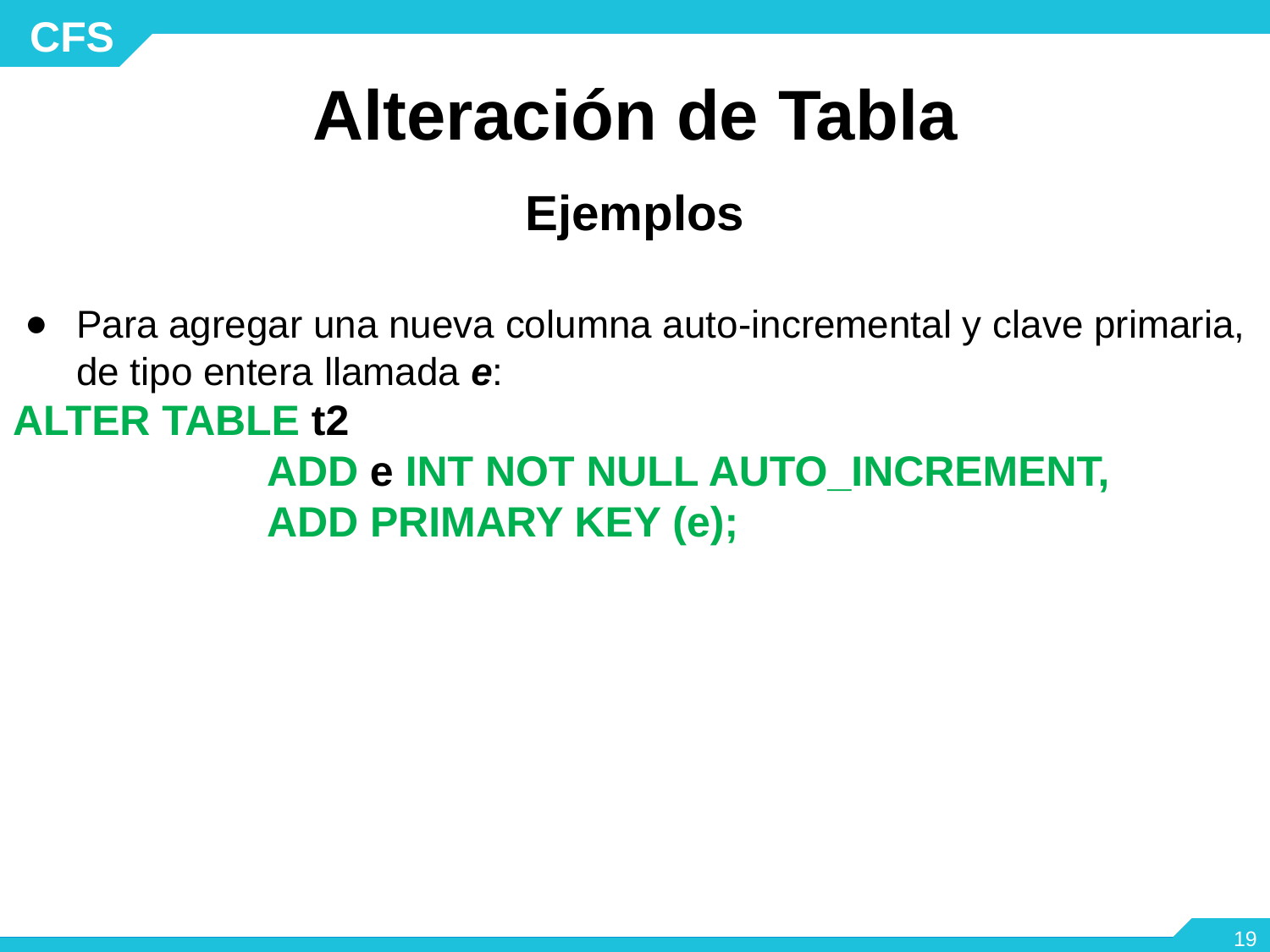

# Alteración de Tabla
Ejemplos
Para agregar una nueva columna auto-incremental y clave primaria, de tipo entera llamada e:
ALTER TABLE t2
		ADD e INT NOT NULL AUTO_INCREMENT,
		ADD PRIMARY KEY (e);

19